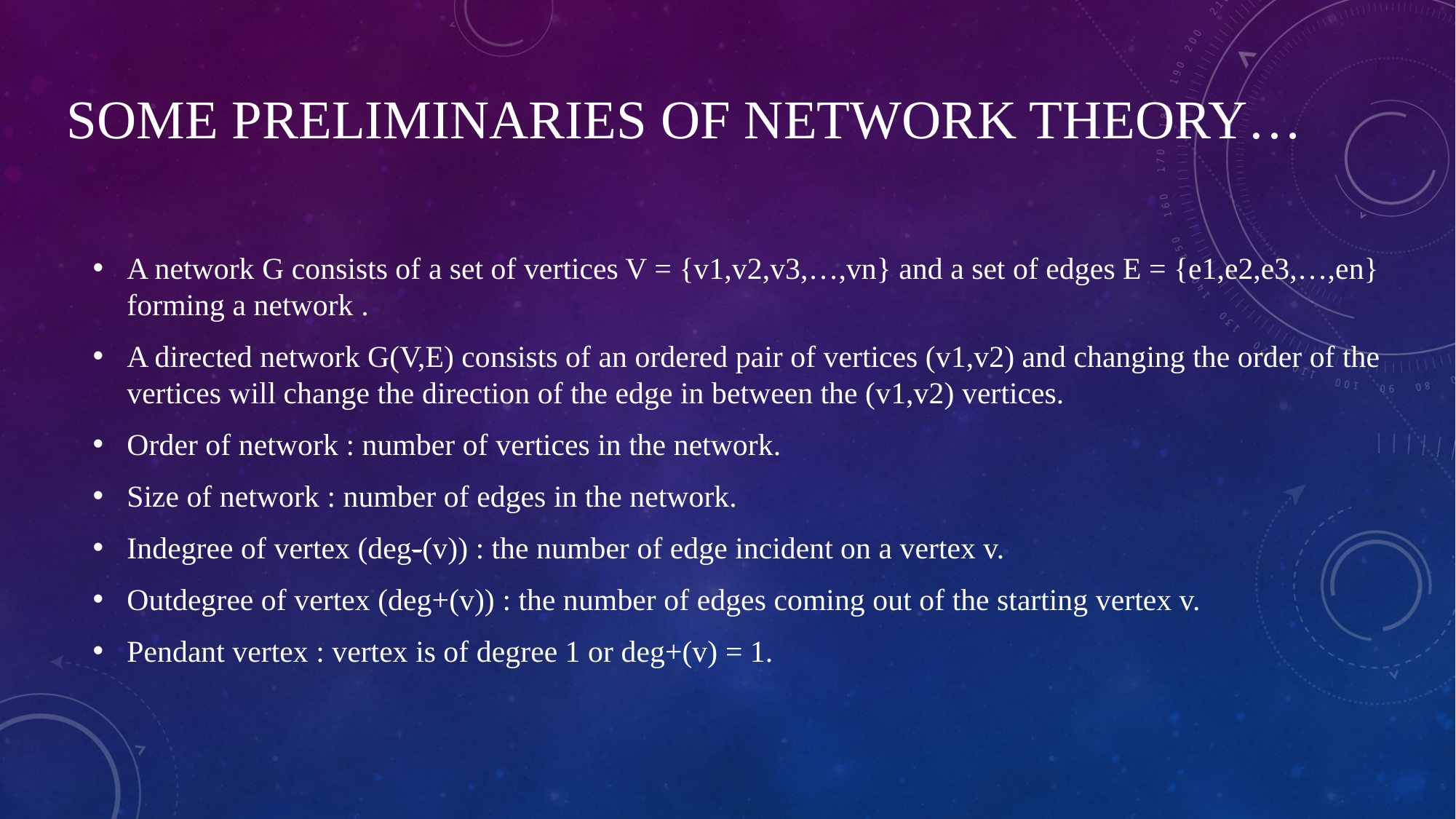

# some preliminaries of network theory…
A network G consists of a set of vertices V = {v1,v2,v3,…,vn} and a set of edges E = {e1,e2,e3,…,en}  forming a network .
A directed network G(V,E) consists of an ordered pair of vertices (v1,v2) and changing the order of the vertices will change the direction of the edge in between the (v1,v2) vertices.
Order of network : number of vertices in the network.
Size of network : number of edges in the network.
Indegree of vertex (deg-(v)) : the number of edge incident on a vertex v.
Outdegree of vertex (deg+(v)) : the number of edges coming out of the starting vertex v.
Pendant vertex : vertex is of degree 1 or deg+(v) = 1.